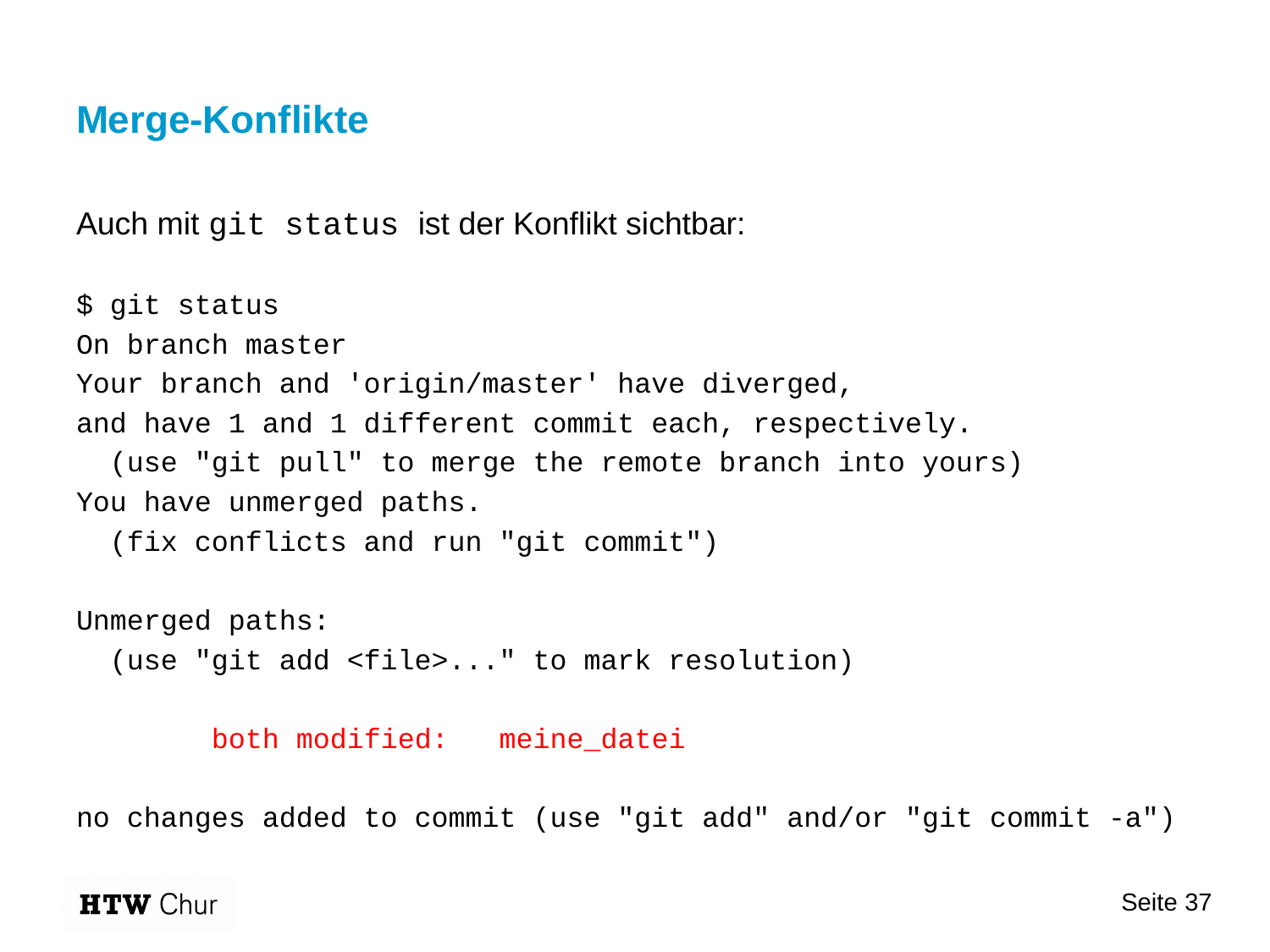

# Merge-Konflikte
Auch mit git status ist der Konflikt sichtbar:

$ git status
On branch master
Your branch and 'origin/master' have diverged,
and have 1 and 1 different commit each, respectively.
  (use "git pull" to merge the remote branch into yours)
You have unmerged paths.
  (fix conflicts and run "git commit")

Unmerged paths:
  (use "git add <file>..." to mark resolution)

        both modified:   meine_datei

no changes added to commit (use "git add" and/or "git commit -a")

Seite 37